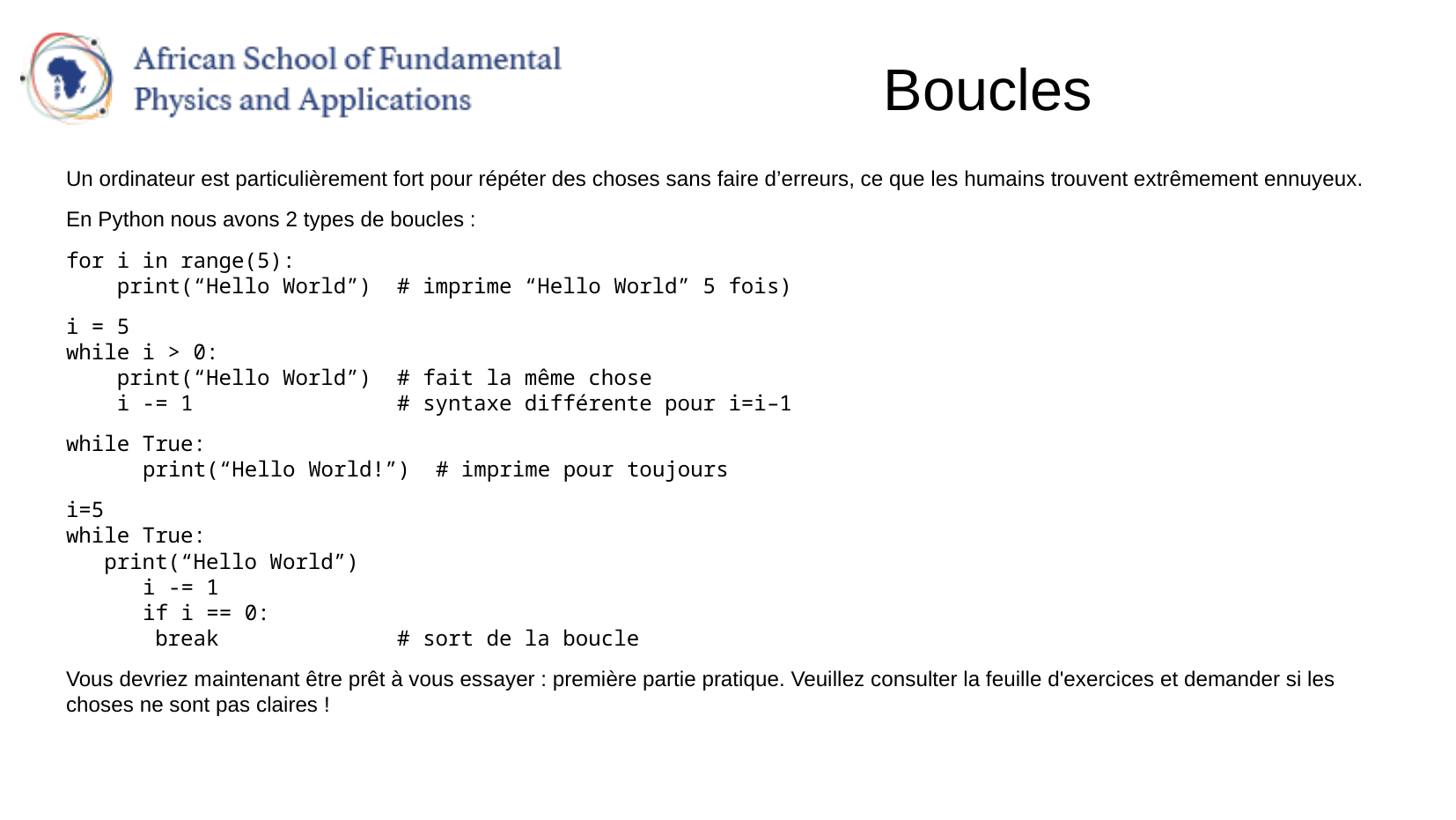

# Boucles
Un ordinateur est particulièrement fort pour répéter des choses sans faire d’erreurs, ce que les humains trouvent extrêmement ennuyeux.
En Python nous avons 2 types de boucles :
for i in range(5):
    print(“Hello World”)  # imprime “Hello World” 5 fois)
i = 5
while i > 0:
    print(“Hello World”)  # fait la même chose
    i -= 1                # syntaxe différente pour i=i–1
while True:
	print(“Hello World!”)  # imprime pour toujours
i=5
while True:
   print(“Hello World”)
	i -= 1
	if i == 0:
       break              # sort de la boucle
Vous devriez maintenant être prêt à vous essayer : première partie pratique. Veuillez consulter la feuille d'exercices et demander si les choses ne sont pas claires !